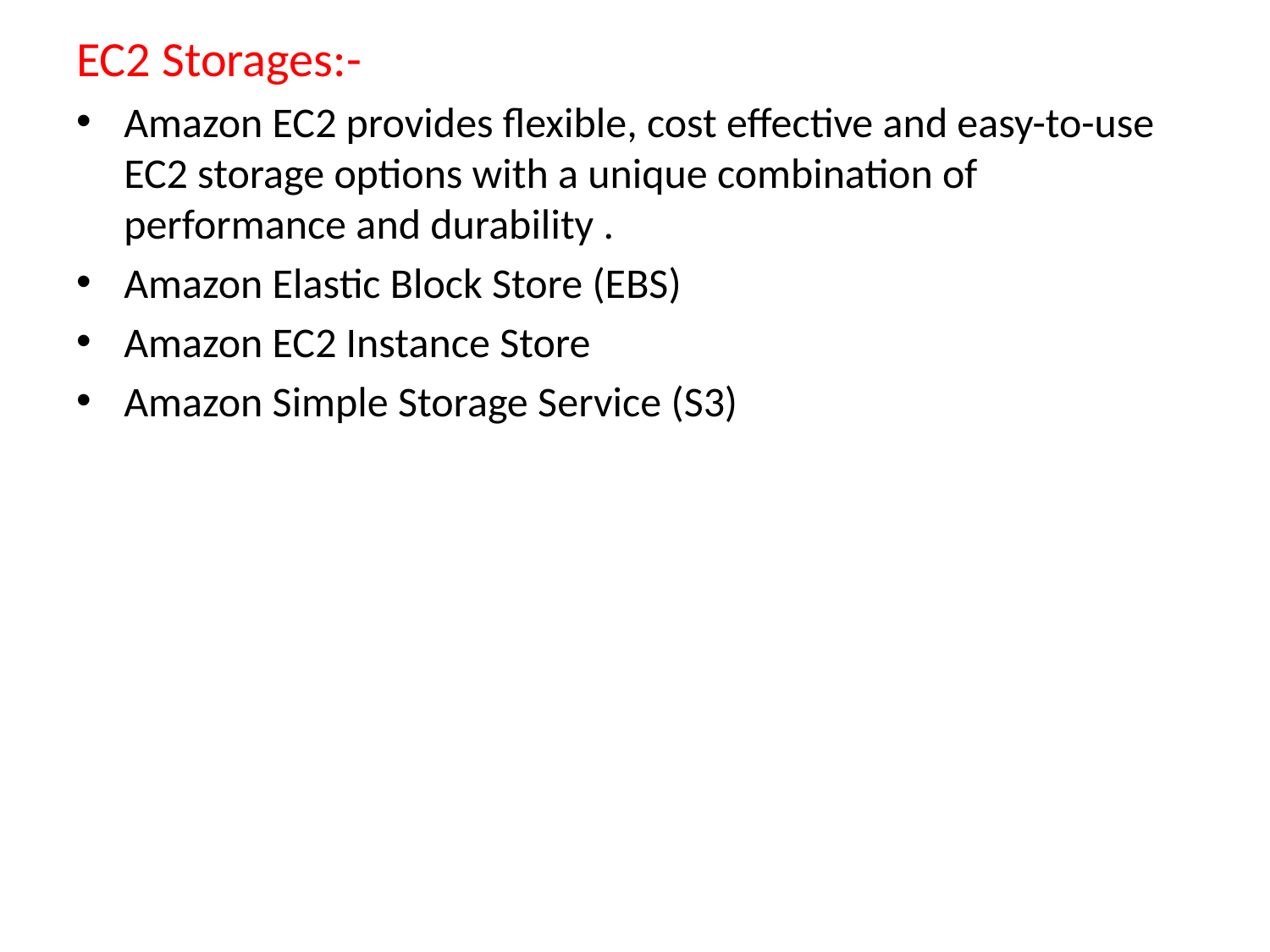

EC2 Storages:-
Amazon EC2 provides flexible, cost effective and easy-to-use EC2 storage options with a unique combination of performance and durability .
Amazon Elastic Block Store (EBS)
Amazon EC2 Instance Store
Amazon Simple Storage Service (S3)